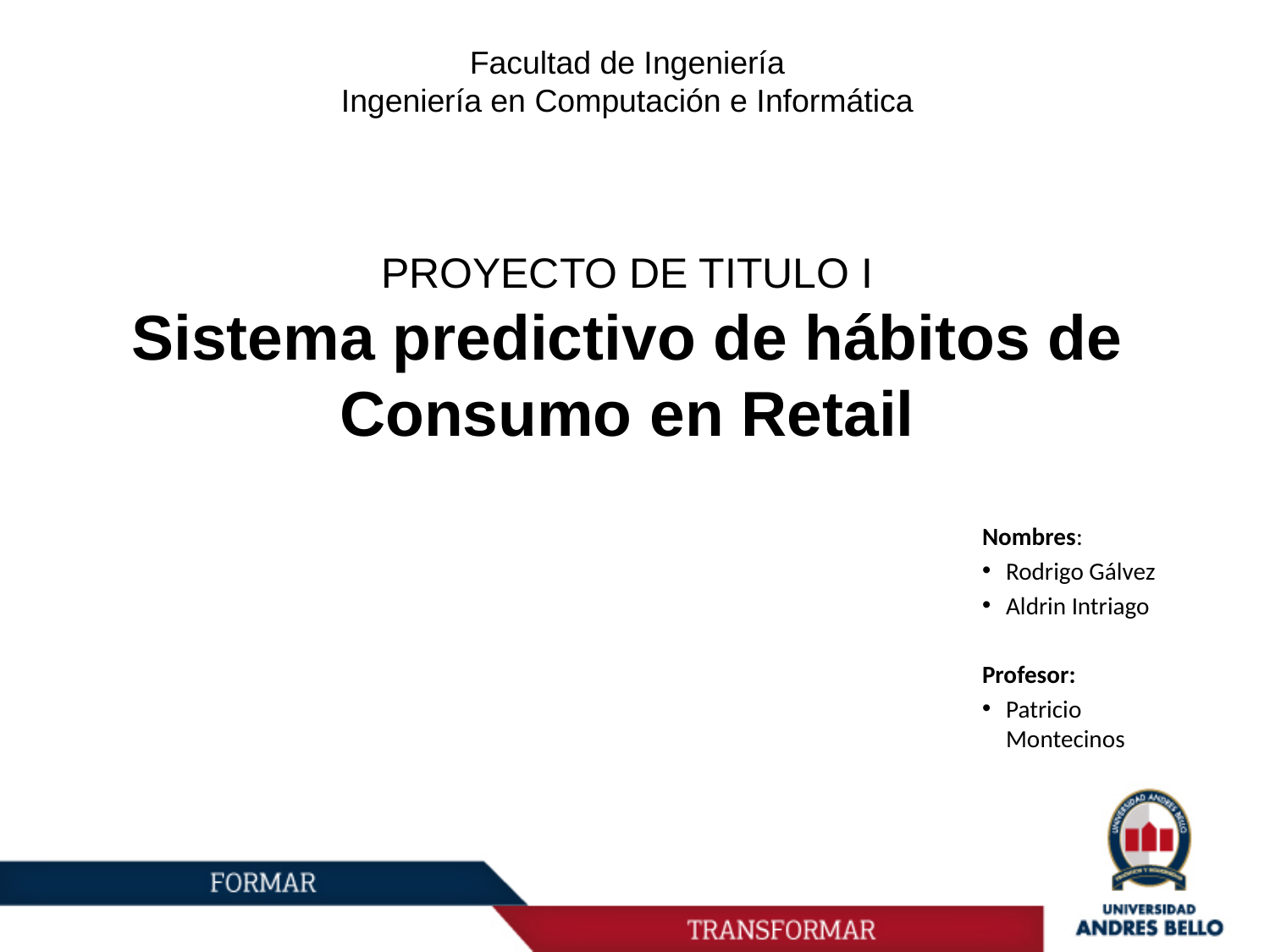

Facultad de Ingeniería
Ingeniería en Computación e Informática
# PROYECTO DE TITULO I Sistema predictivo de hábitos de Consumo en Retail
Nombres:
Rodrigo Gálvez
Aldrin Intriago

Profesor:
Patricio Montecinos